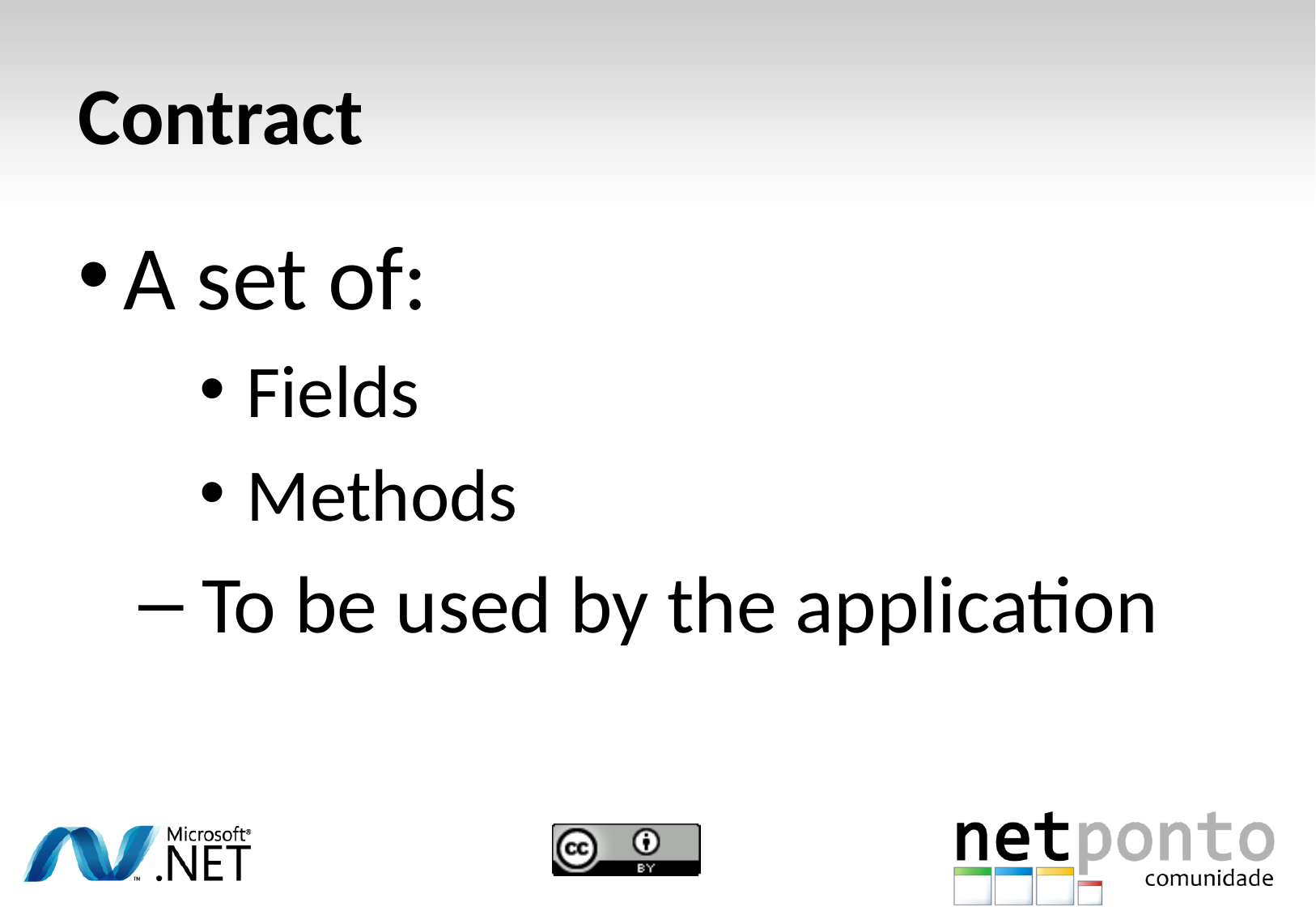

# Contract
A set of:
 Fields
 Methods
 To be used by the application